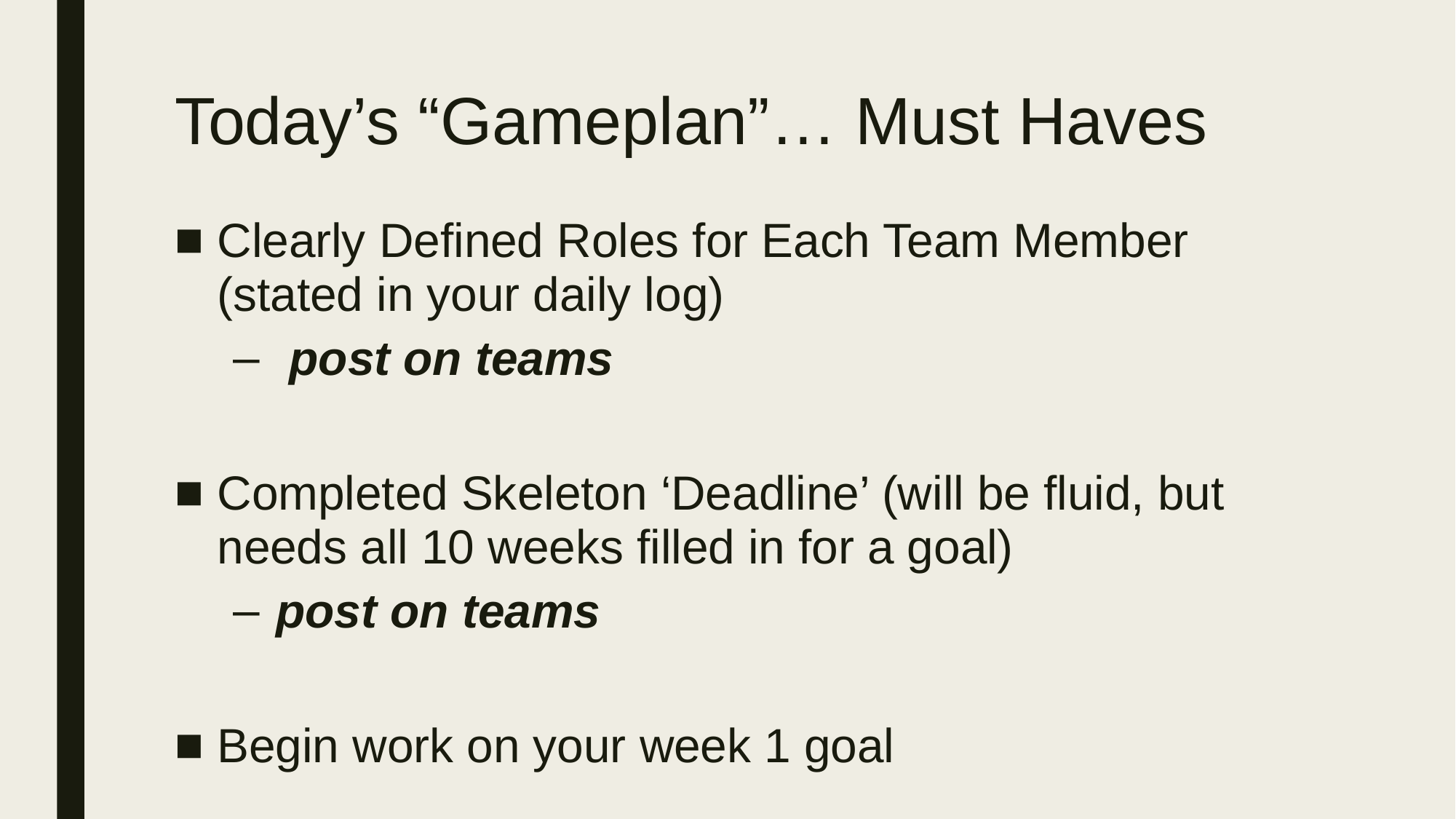

# Today’s “Gameplan”… Must Haves
Clearly Defined Roles for Each Team Member (stated in your daily log)
 post on teams

Completed Skeleton ‘Deadline’ (will be fluid, but needs all 10 weeks filled in for a goal)
post on teams

Begin work on your week 1 goal